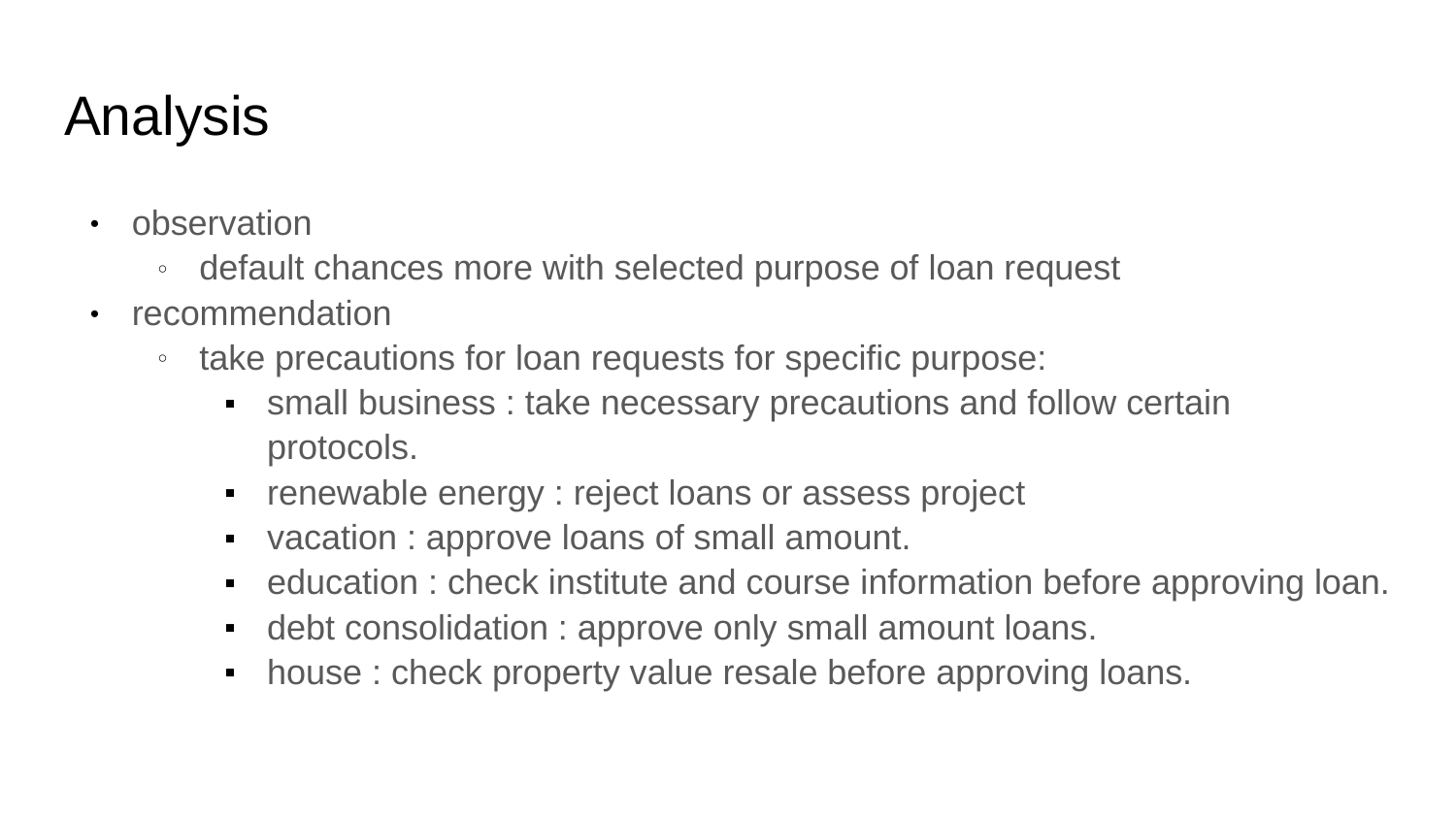

# Analysis

observation
default chances more with selected purpose of loan request
recommendation
take precautions for loan requests for specific purpose:
small business : take necessary precautions and follow certain protocols.
renewable energy : reject loans or assess project
vacation : approve loans of small amount.
education : check institute and course information before approving loan.
debt consolidation : approve only small amount loans.
house : check property value resale before approving loans.